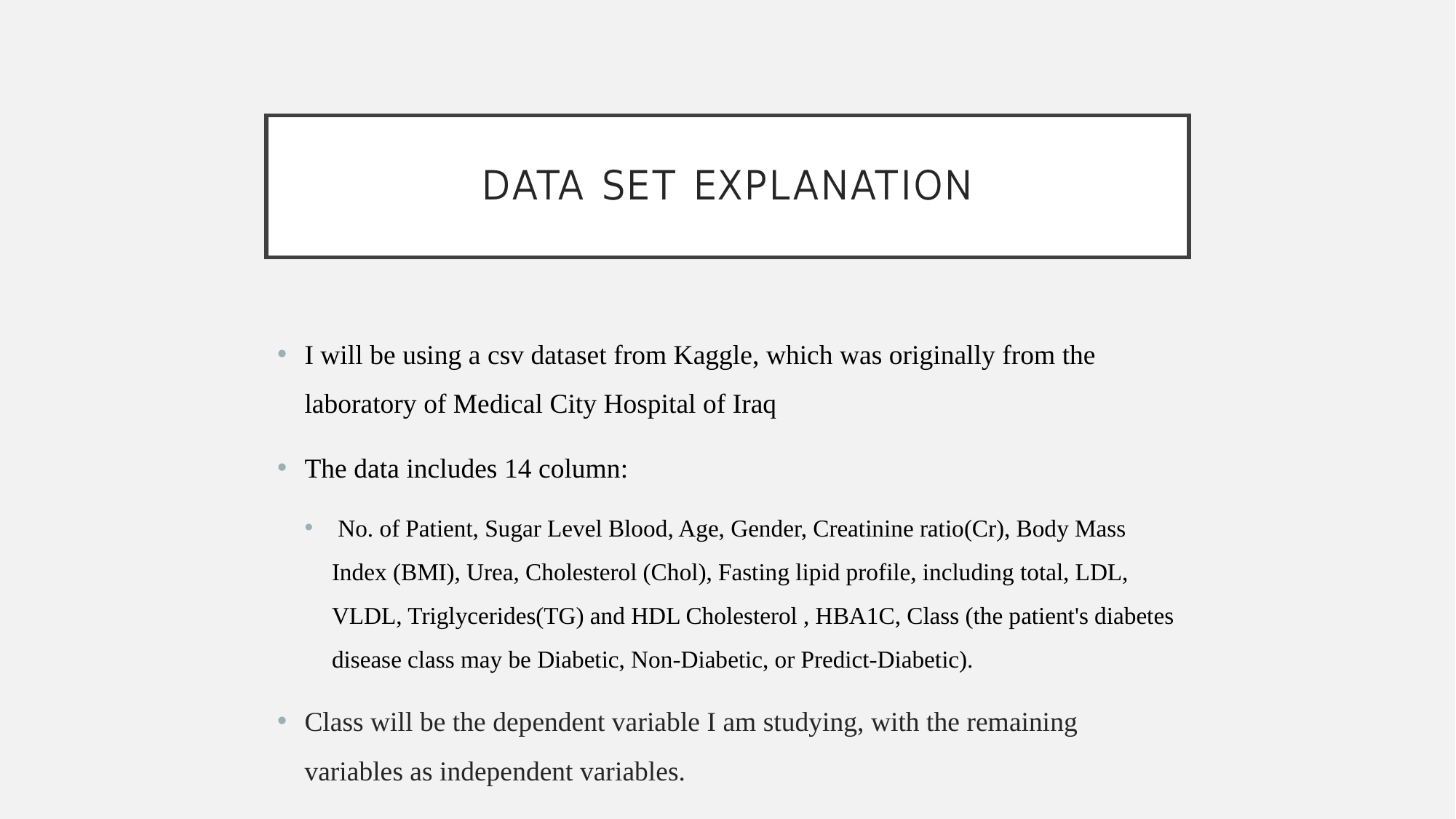

# Data set explanation
I will be using a csv dataset from Kaggle, which was originally from the laboratory of Medical City Hospital of Iraq
The data includes 14 column:
 No. of Patient, Sugar Level Blood, Age, Gender, Creatinine ratio(Cr), Body Mass Index (BMI), Urea, Cholesterol (Chol), Fasting lipid profile, including total, LDL, VLDL, Triglycerides(TG) and HDL Cholesterol , HBA1C, Class (the patient's diabetes disease class may be Diabetic, Non-Diabetic, or Predict-Diabetic).
Class will be the dependent variable I am studying, with the remaining variables as independent variables.